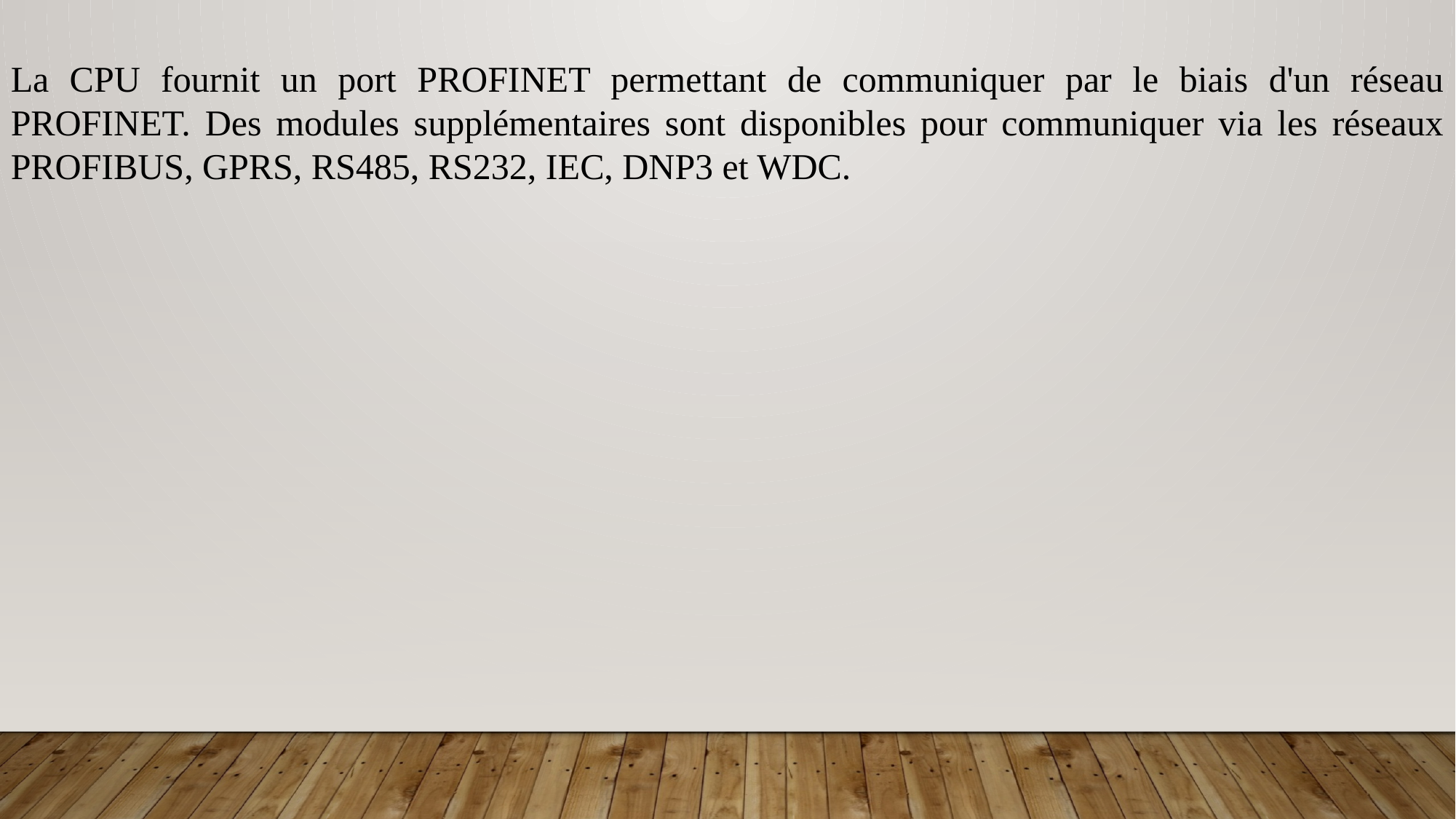

La CPU fournit un port PROFINET permettant de communiquer par le biais d'un réseau PROFINET. Des modules supplémentaires sont disponibles pour communiquer via les réseaux PROFIBUS, GPRS, RS485, RS232, IEC, DNP3 et WDC.